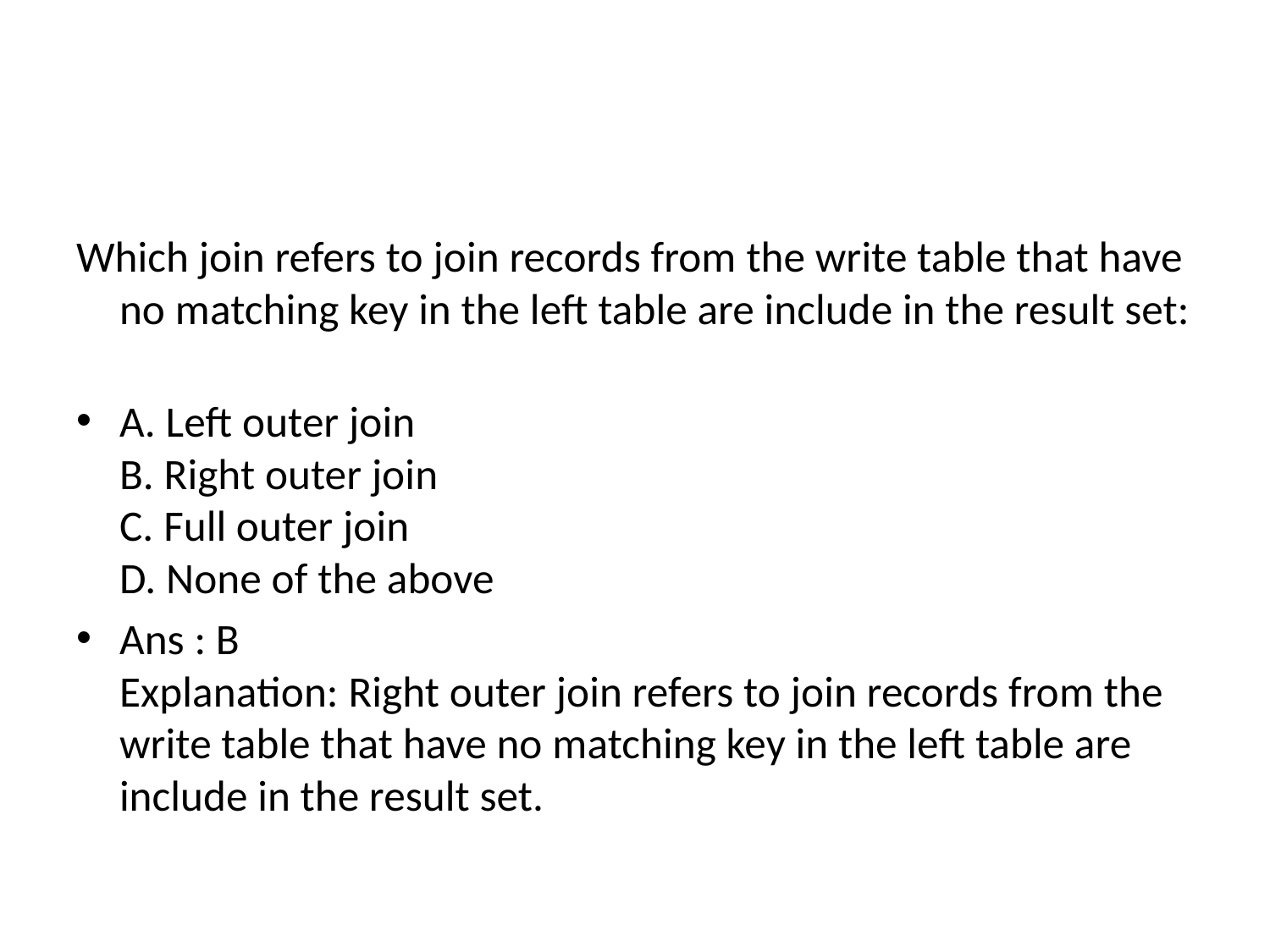

#
Which join refers to join records from the write table that have no matching key in the left table are include in the result set:
A. Left outer join
B. Right outer join
C. Full outer join
D. None of the above
Ans : B
Explanation: Right outer join refers to join records from the write table that have no matching key in the left table are include in the result set.